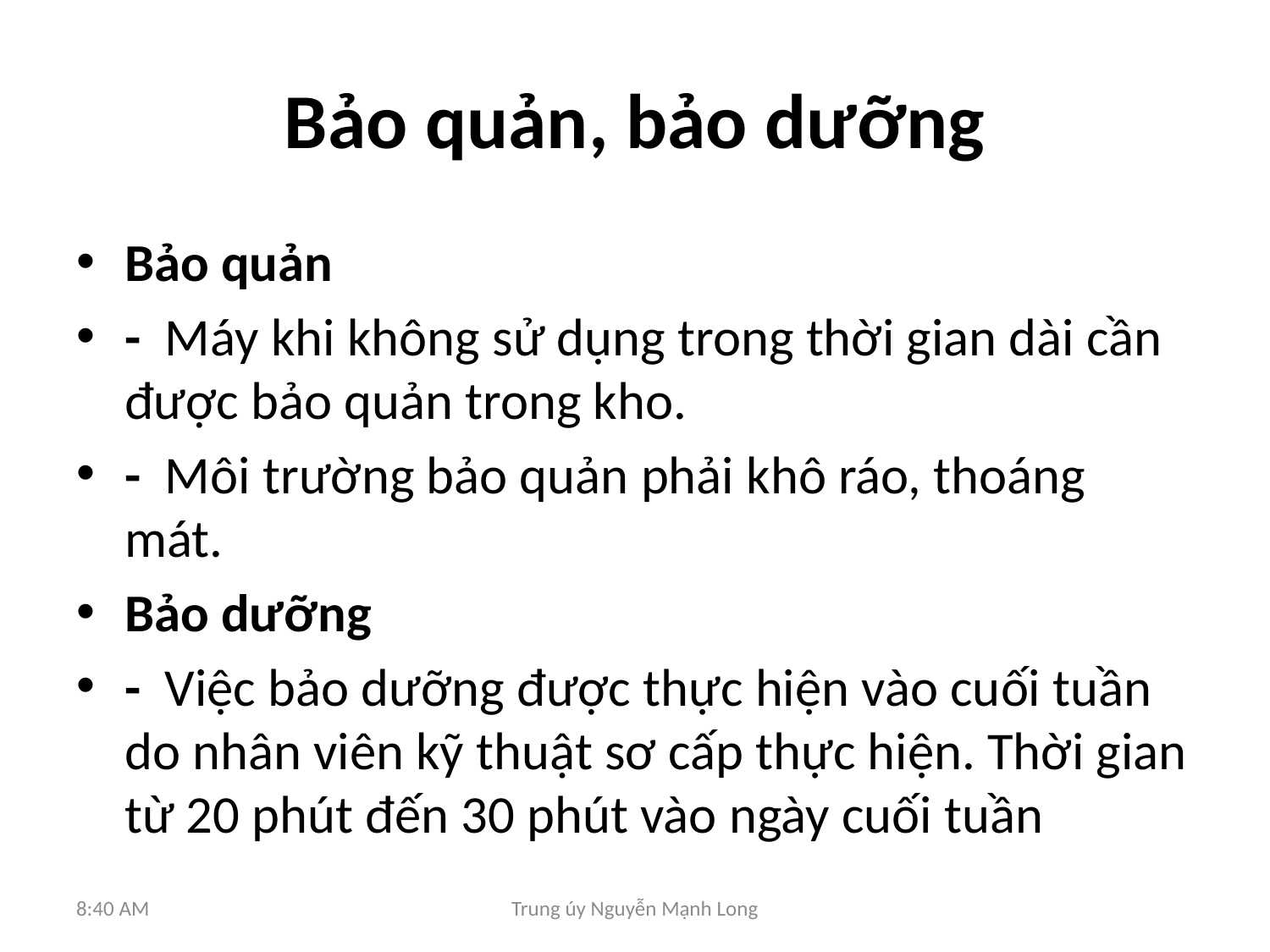

# Bảo quản, bảo dưỡng
Bảo quản
-  Máy khi không sử dụng trong thời gian dài cần được bảo quản trong kho.
-  Môi trường bảo quản phải khô ráo, thoáng mát.
Bảo dưỡng
-  Việc bảo dưỡng được thực hiện vào cuối tuần do nhân viên kỹ thuật sơ cấp thực hiện. Thời gian từ 20 phút đến 30 phút vào ngày cuối tuần

8:40 AM
Trung úy Nguyễn Mạnh Long